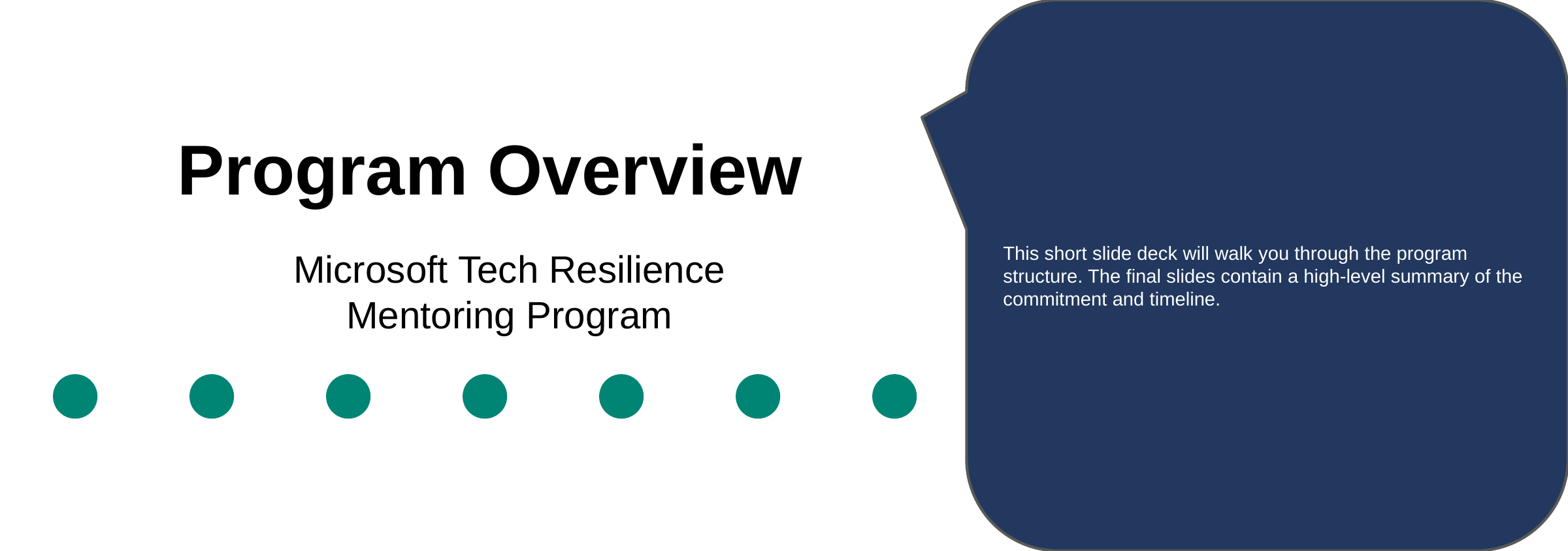

This short slide deck will walk you through the program structure. The final slides contain a high-level summary of the commitment and timeline.
Growth and Resilience in Tech
# Program Overview
Microsoft Tech Resilience
Mentoring Program